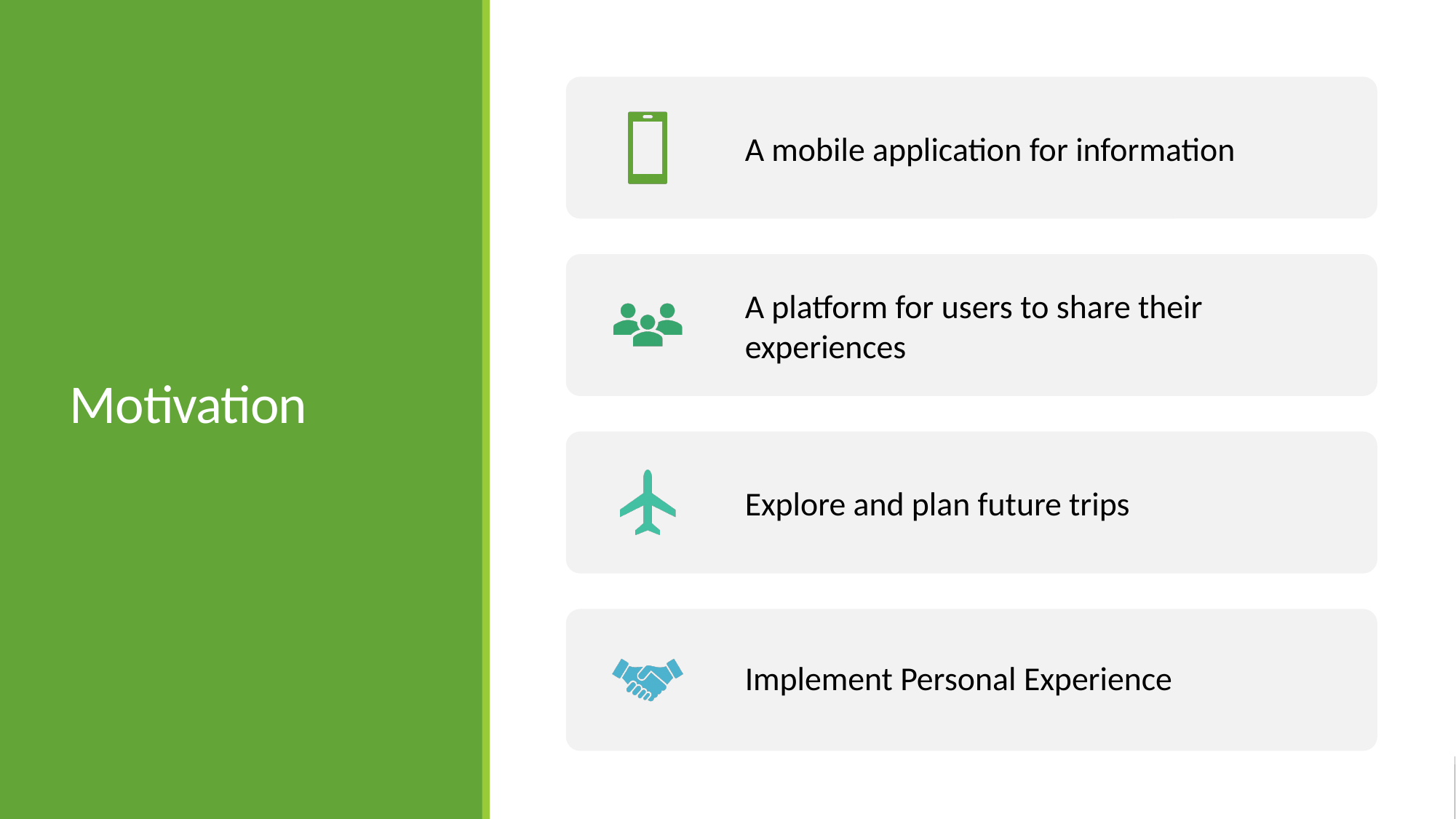

# Motivation
A mobile application for information
A platform for users to share their experiences
Explore and plan future trips
Implement Personal Experience